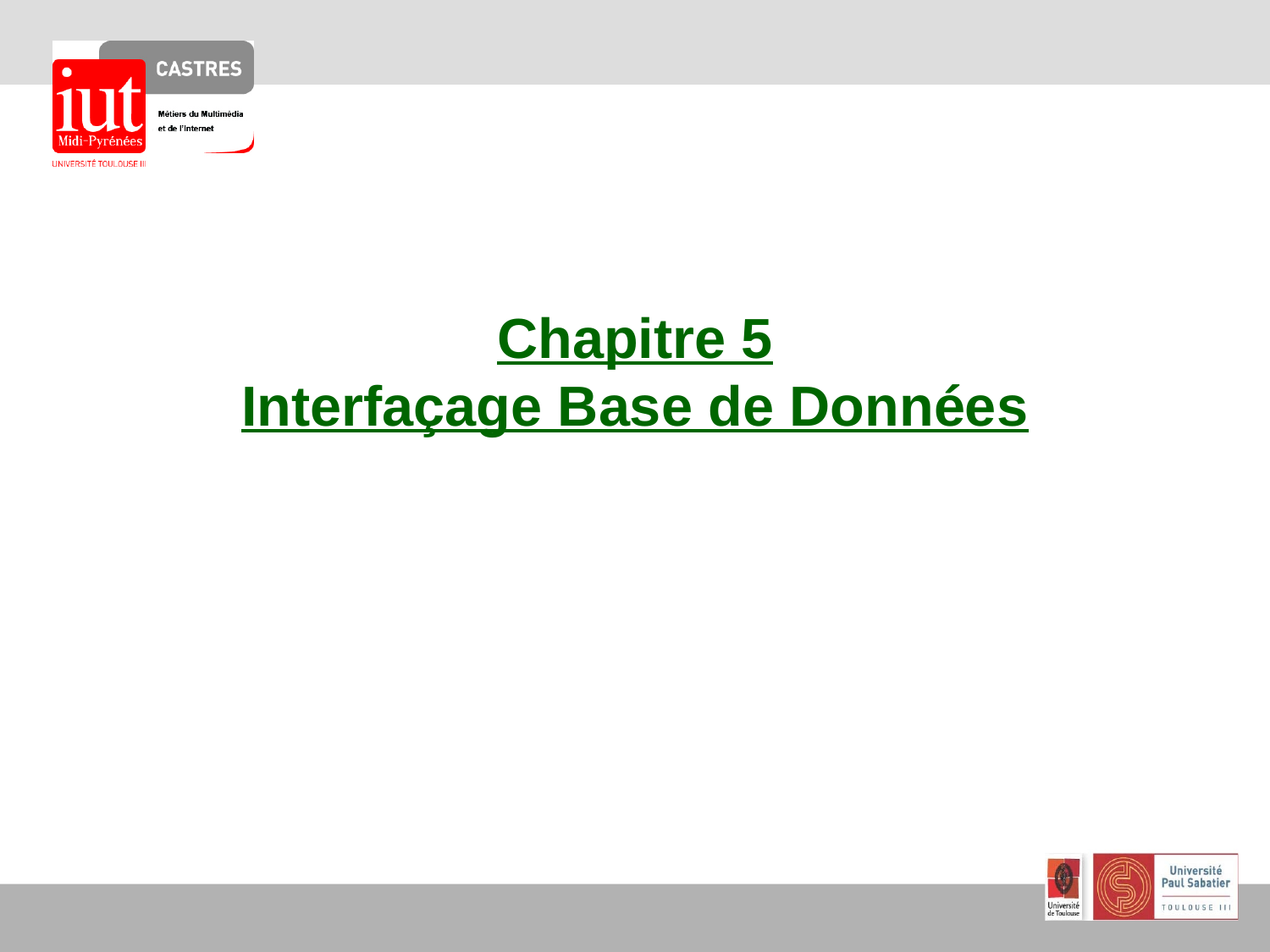

# Chapitre 5 Interfaçage Base de Données